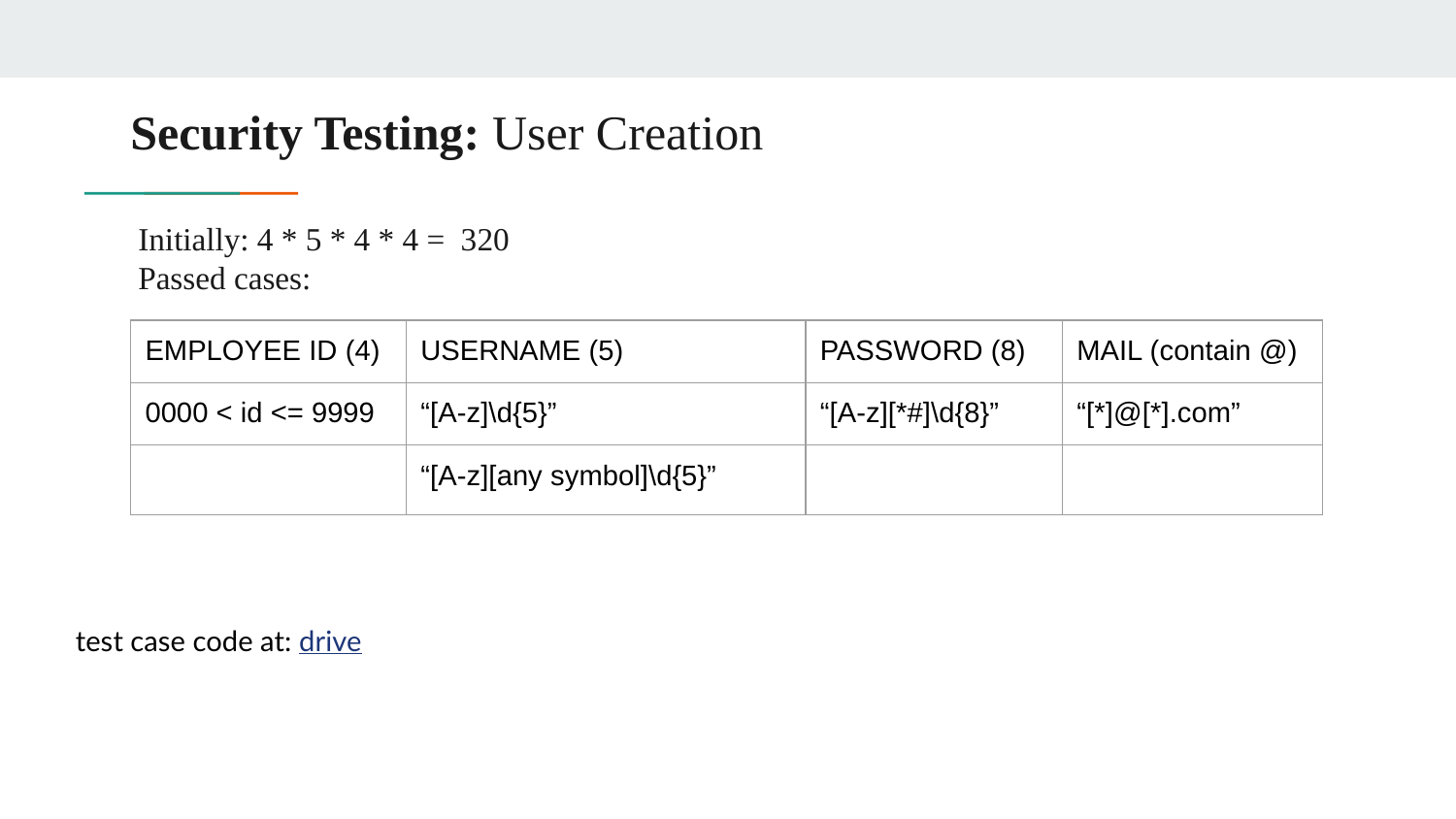

# Security Testing: User Creation
Initially: 4 * 5 * 4 * 4 =  320
Passed cases:
| EMPLOYEE ID (4) | USERNAME (5) | PASSWORD (8) | MAIL (contain @) |
| --- | --- | --- | --- |
| 0000 < id <= 9999 | “[A-z]\d{5}” | “[A-z][\*#]\d{8}” | “[\*]@[\*].com” |
|  | “[A-z][any symbol]\d{5}” |  |  |
test case code at: drive